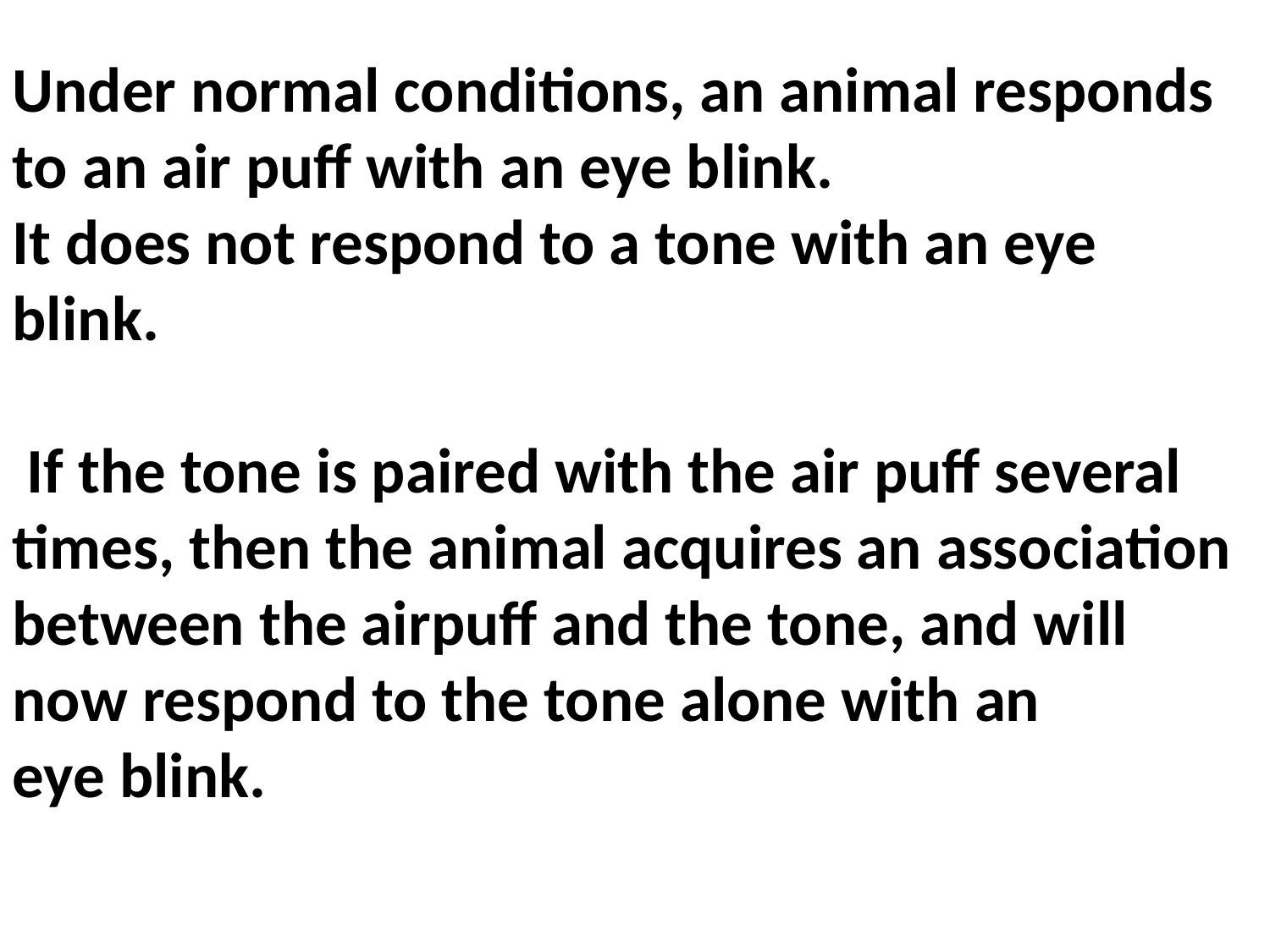

Under normal conditions, an animal responds to an air puff with an eye blink.
It does not respond to a tone with an eye blink.

 If the tone is paired with the air puff several times, then the animal acquires an association between the airpuff and the tone, and will now respond to the tone alone with an
eye blink.